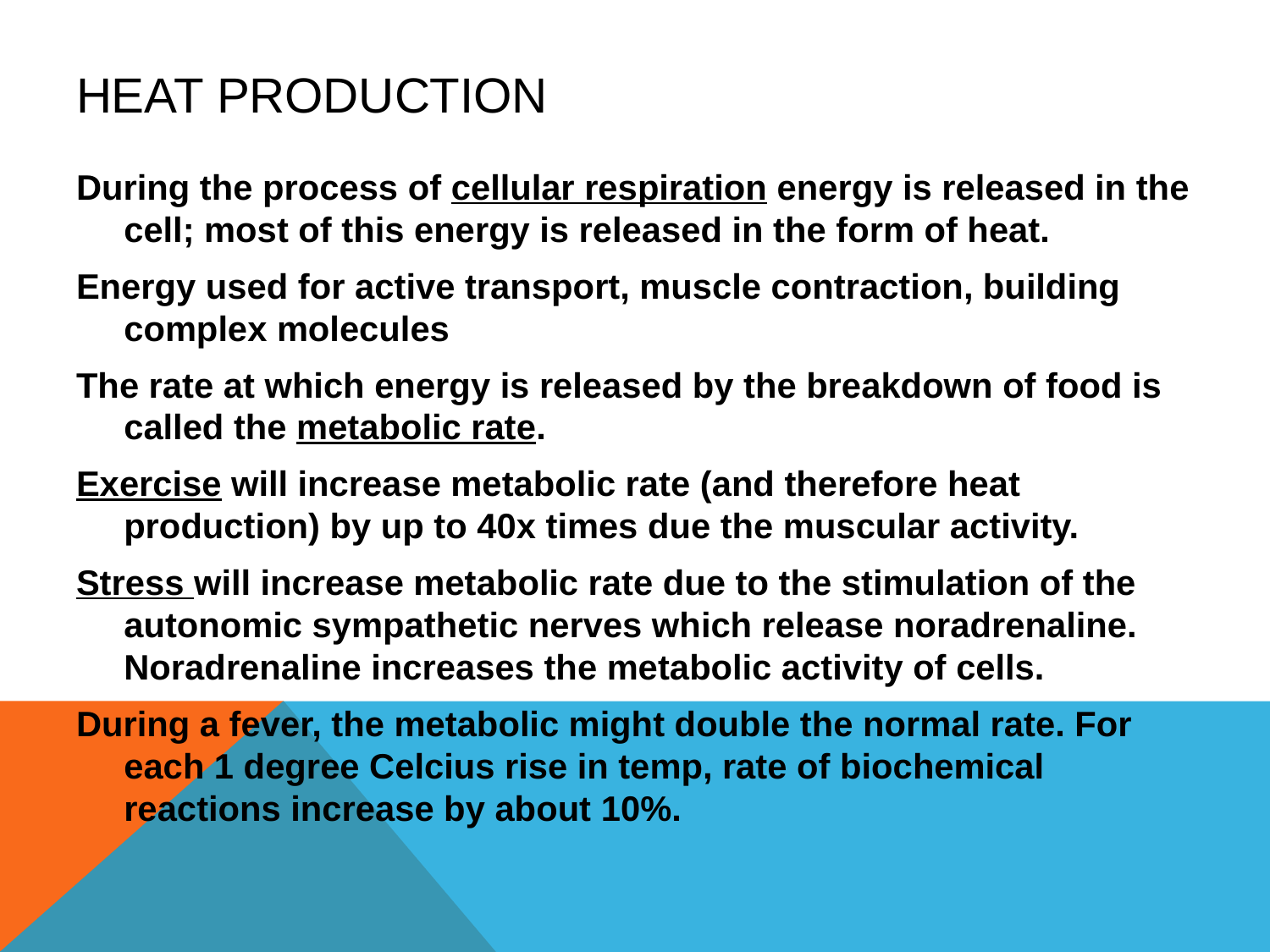

# Heat production
During the process of cellular respiration energy is released in the cell; most of this energy is released in the form of heat.
Energy used for active transport, muscle contraction, building complex molecules
The rate at which energy is released by the breakdown of food is called the metabolic rate.
Exercise will increase metabolic rate (and therefore heat production) by up to 40x times due the muscular activity.
Stress will increase metabolic rate due to the stimulation of the autonomic sympathetic nerves which release noradrenaline.  Noradrenaline increases the metabolic activity of cells.
During a fever, the metabolic might double the normal rate. For each 1 degree Celcius rise in temp, rate of biochemical reactions increase by about 10%.